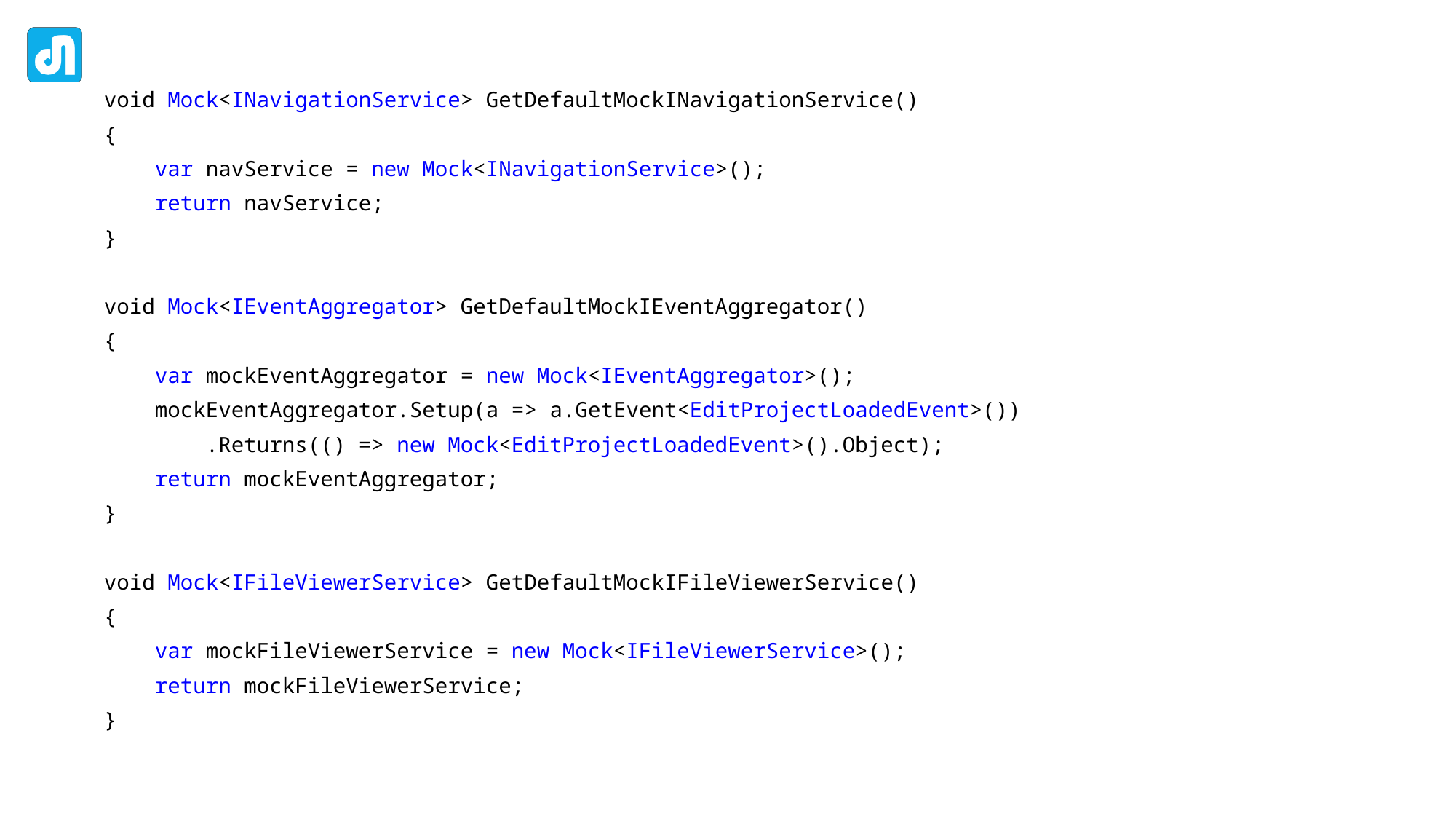

void Mock<INavigationService> GetDefaultMockINavigationService()
{
    var navService = new Mock<INavigationService>();
    return navService;
}
void Mock<IEventAggregator> GetDefaultMockIEventAggregator()
{
    var mockEventAggregator = new Mock<IEventAggregator>();
    mockEventAggregator.Setup(a => a.GetEvent<EditProjectLoadedEvent>())
        .Returns(() => new Mock<EditProjectLoadedEvent>().Object);
    return mockEventAggregator;
}
void Mock<IFileViewerService> GetDefaultMockIFileViewerService()
{
    var mockFileViewerService = new Mock<IFileViewerService>();
    return mockFileViewerService;
}